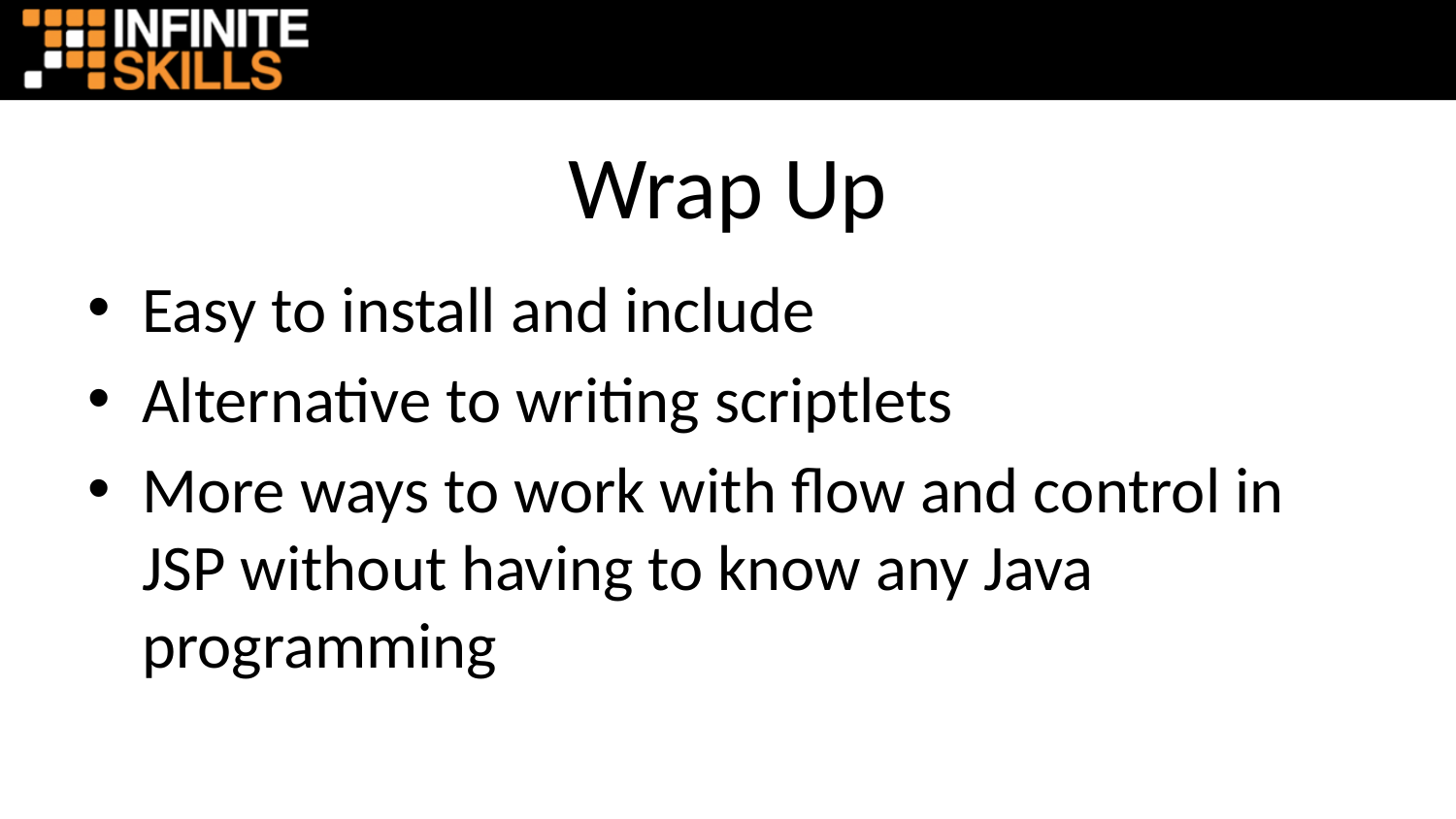

# Wrap Up
Easy to install and include
Alternative to writing scriptlets
More ways to work with flow and control in JSP without having to know any Java programming